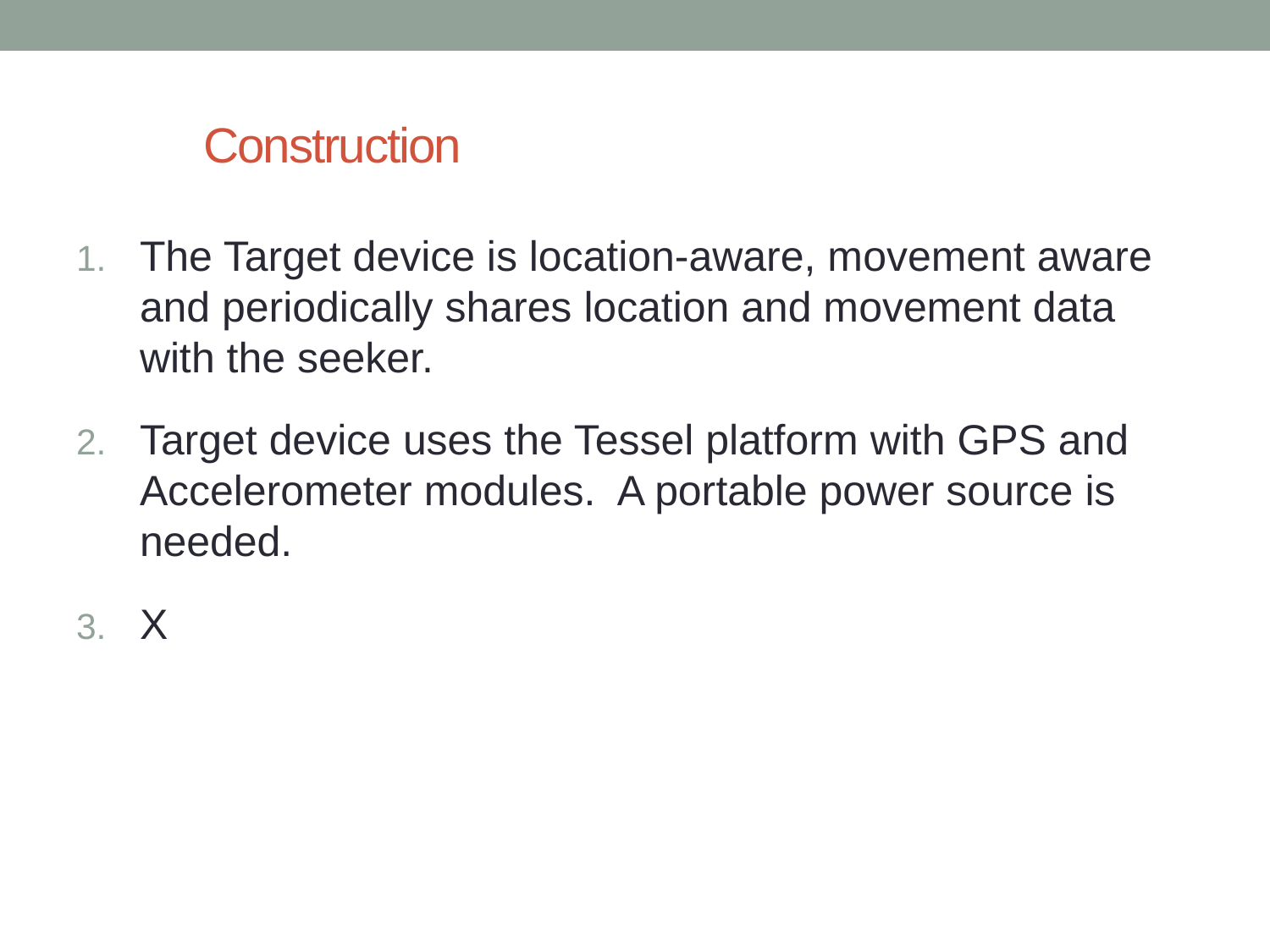

# Construction
The Target device is location-aware, movement aware and periodically shares location and movement data with the seeker.
Target device uses the Tessel platform with GPS and Accelerometer modules.  A portable power source is needed.
X